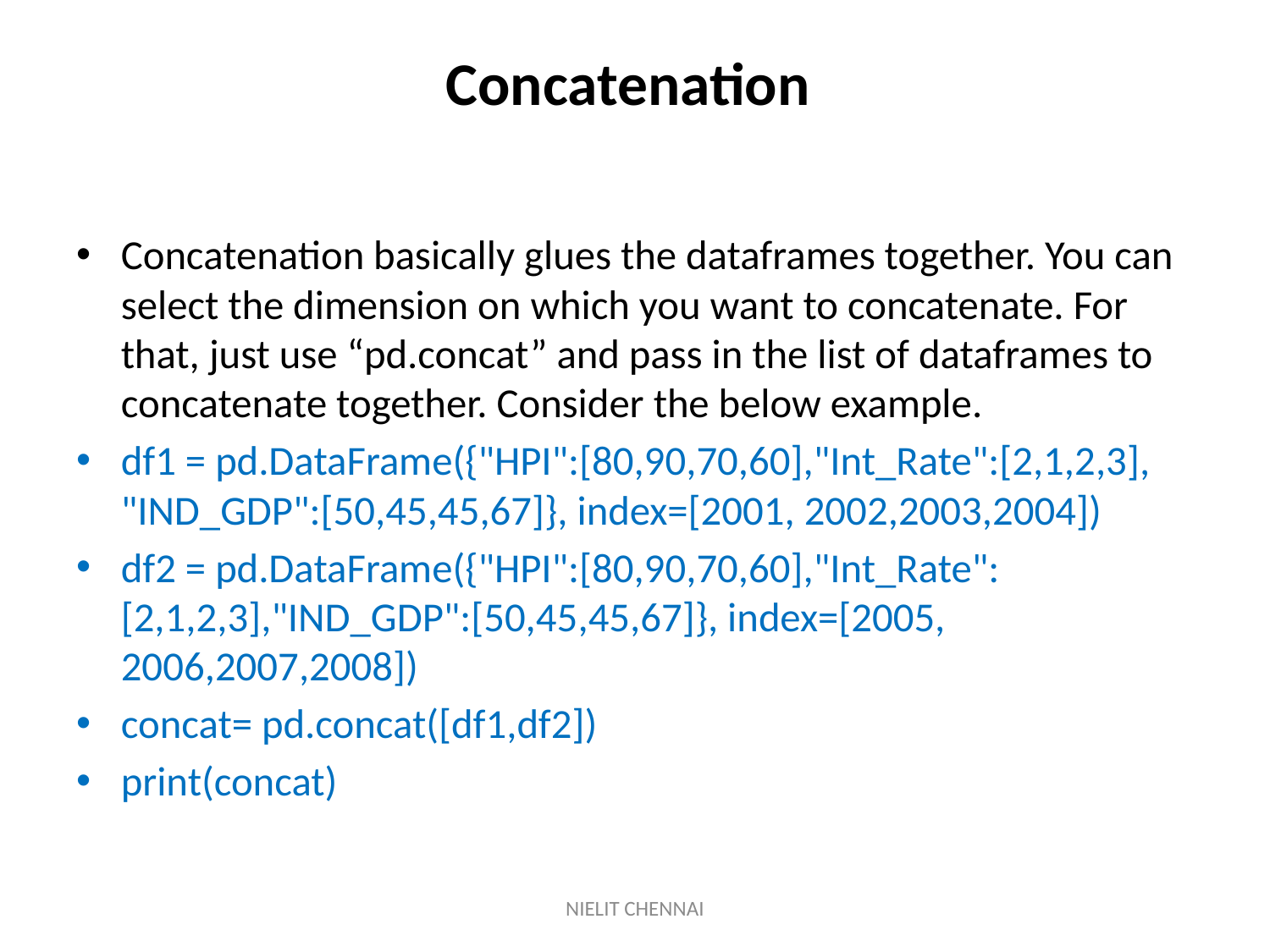

# Concatenation
Concatenation basically glues the dataframes together. You can select the dimension on which you want to concatenate. For that, just use “pd.concat” and pass in the list of dataframes to concatenate together. Consider the below example.
df1 = pd.DataFrame({"HPI":[80,90,70,60],"Int_Rate":[2,1,2,3], "IND_GDP":[50,45,45,67]}, index=[2001, 2002,2003,2004])
df2 = pd.DataFrame({"HPI":[80,90,70,60],"Int_Rate":[2,1,2,3],"IND_GDP":[50,45,45,67]}, index=[2005, 2006,2007,2008])
concat= pd.concat([df1,df2])
print(concat)
NIELIT CHENNAI